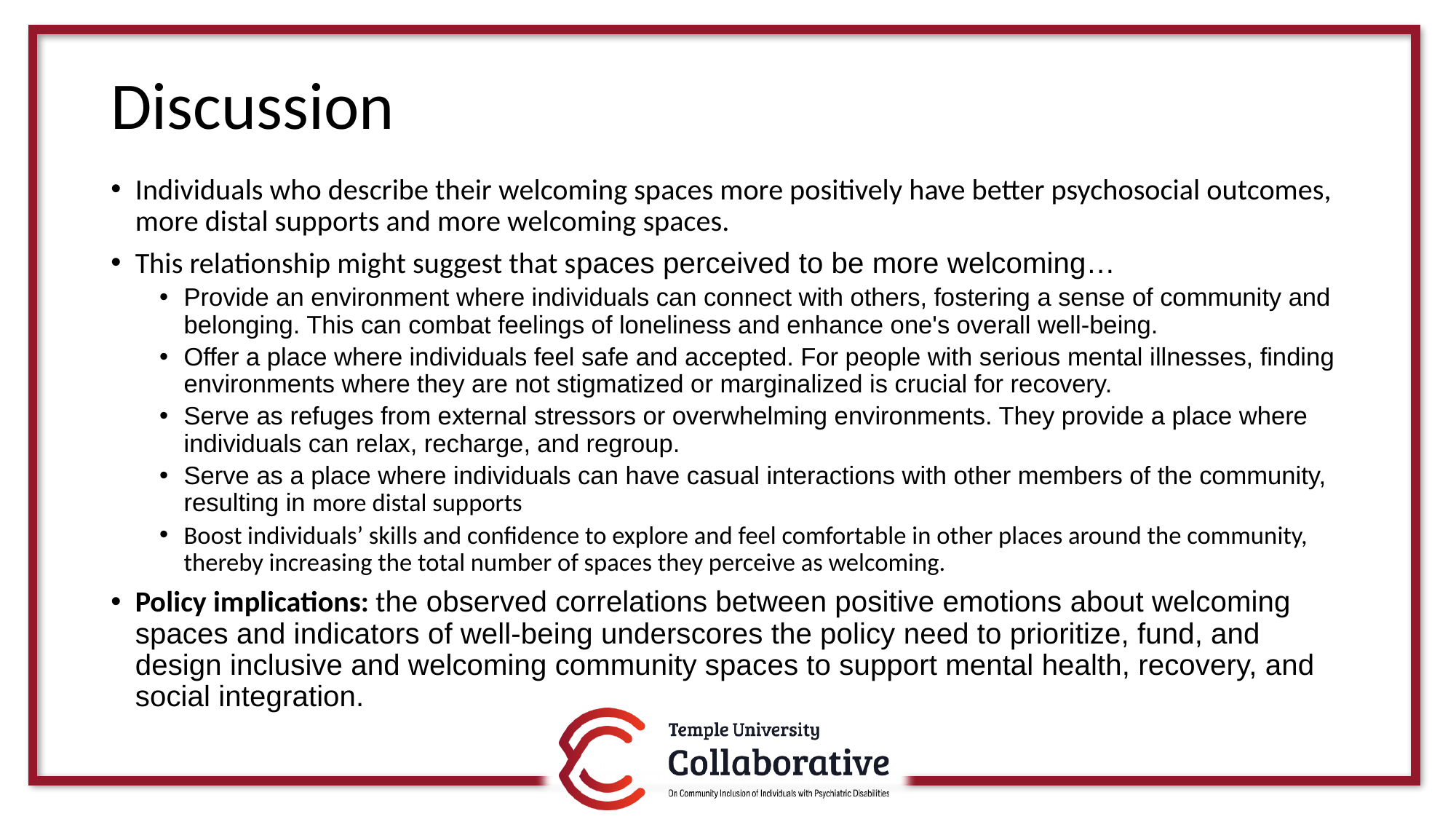

# Discussion
Individuals who describe their welcoming spaces more positively have better psychosocial outcomes, more distal supports and more welcoming spaces.
This relationship might suggest that spaces perceived to be more welcoming…
Provide an environment where individuals can connect with others, fostering a sense of community and belonging. This can combat feelings of loneliness and enhance one's overall well-being.
Offer a place where individuals feel safe and accepted. For people with serious mental illnesses, finding environments where they are not stigmatized or marginalized is crucial for recovery.
Serve as refuges from external stressors or overwhelming environments. They provide a place where individuals can relax, recharge, and regroup.
Serve as a place where individuals can have casual interactions with other members of the community, resulting in more distal supports
Boost individuals’ skills and confidence to explore and feel comfortable in other places around the community, thereby increasing the total number of spaces they perceive as welcoming.
Policy implications: the observed correlations between positive emotions about welcoming spaces and indicators of well-being underscores the policy need to prioritize, fund, and design inclusive and welcoming community spaces to support mental health, recovery, and social integration.